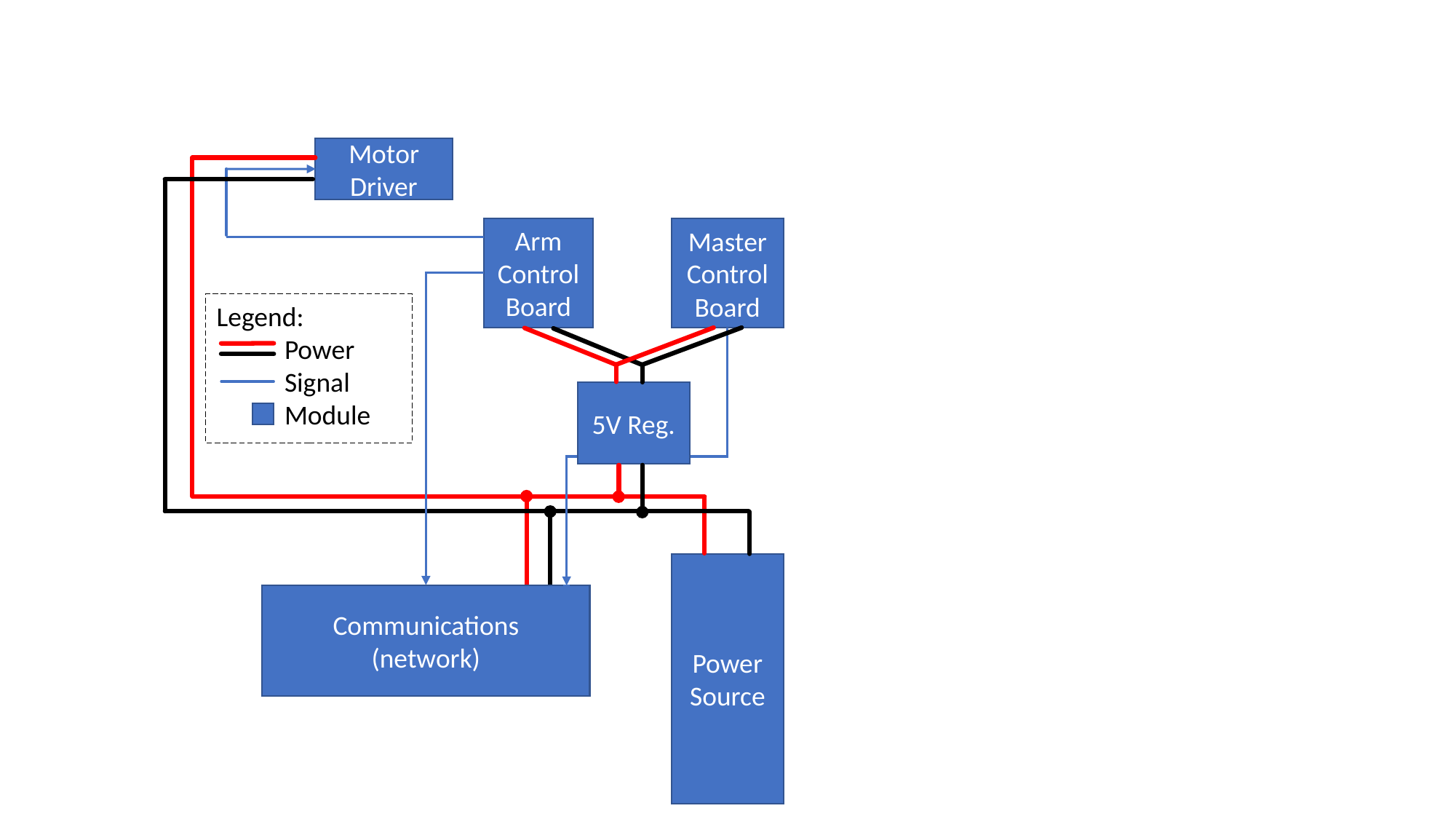

Motor Driver
Arm Control Board
Master Control Board
Legend:
           Power
           Signal
           Module

5V Reg.

Power Source
Communications
(network)